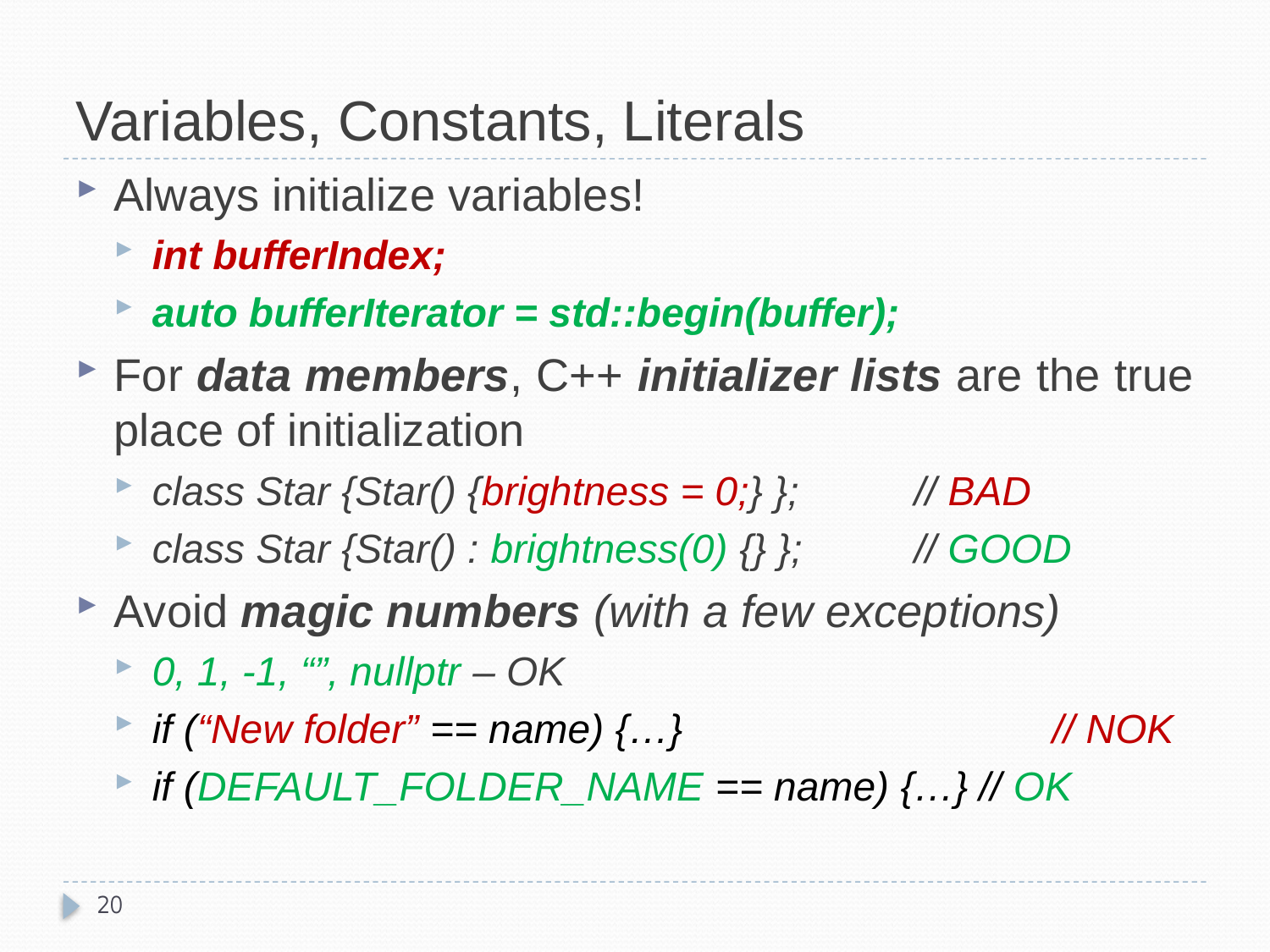

# Variables, Constants, Literals
Always initialize variables!
int bufferIndex;
auto bufferIterator = std::begin(buffer);
For data members, C++ initializer lists are the true place of initialization
class Star {Star() {brightness = 0;} };	// BAD
class Star {Star() : brightness(0) {} };	// GOOD
Avoid magic numbers (with a few exceptions)
0, 1, -1, “”, nullptr – OK
if (“New folder” == name) {…}			 // NOK
if (DEFAULT_FOLDER_NAME == name) {…} // OK
20